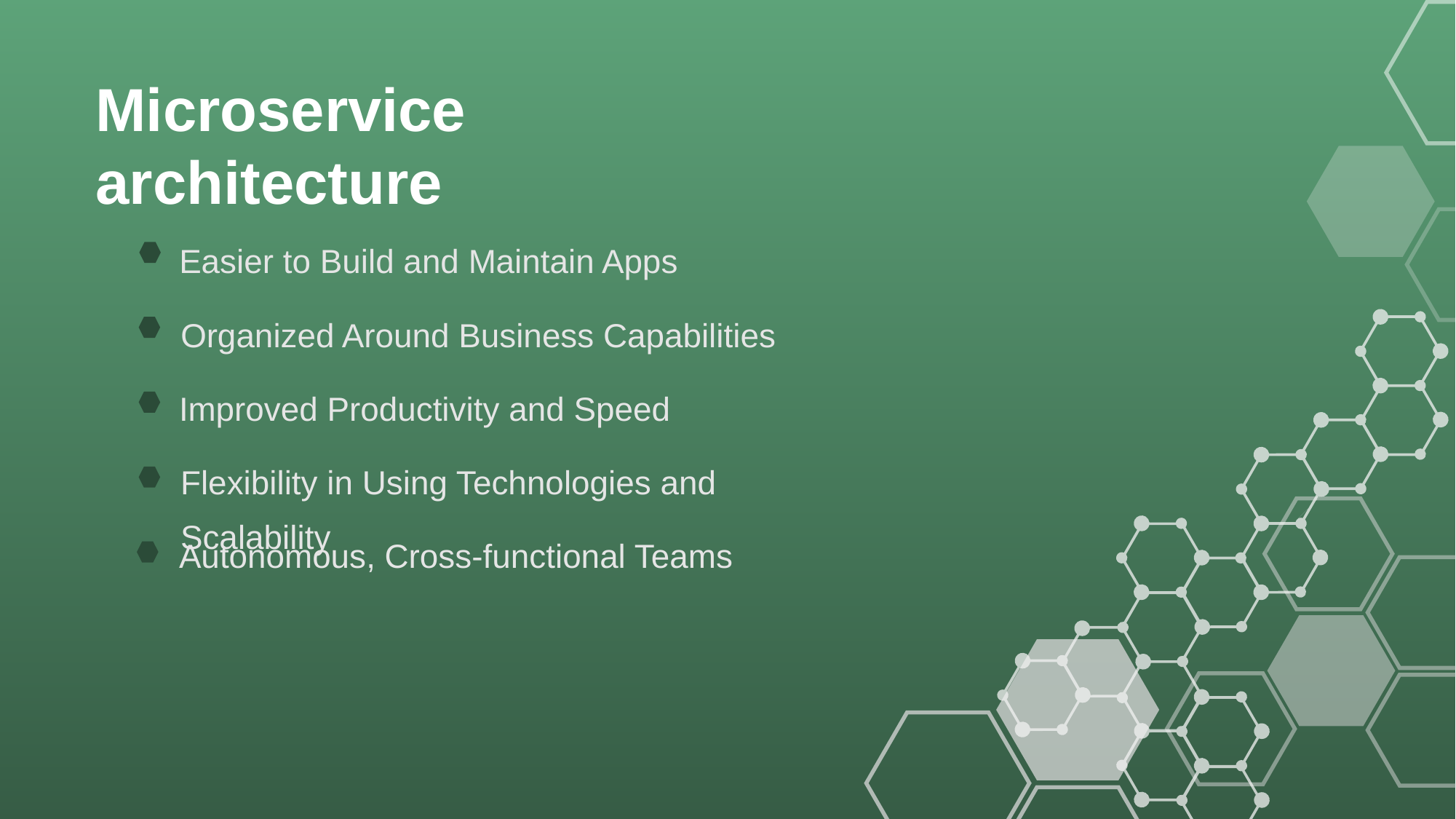

Microservice architecture
Easier to Build and Maintain Apps

Organized Around Business Capabilities

Improved Productivity and Speed

Flexibility in Using Technologies and Scalability

Autonomous, Cross-functional Teams